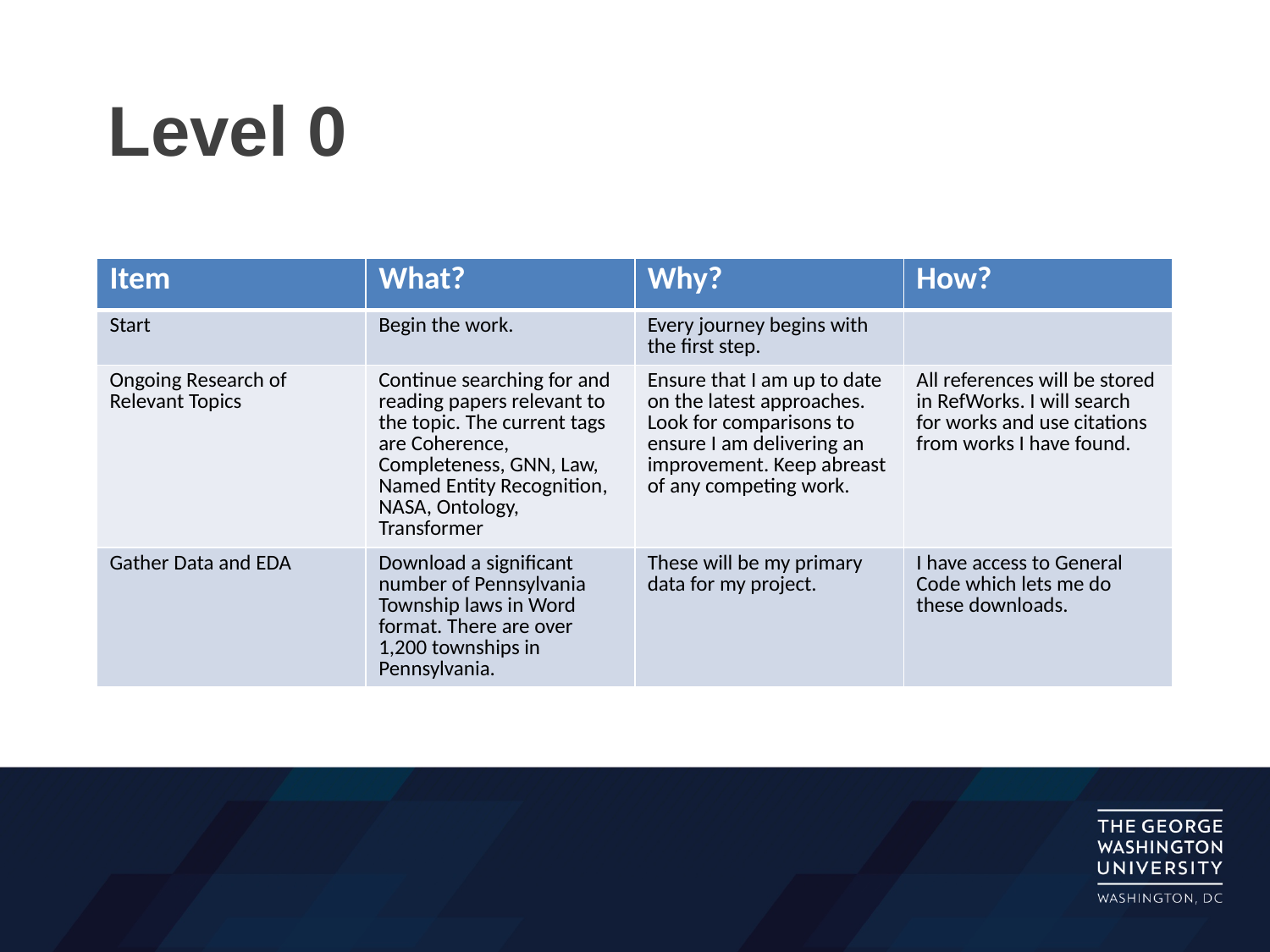

# Level 0
| Item | What? | Why? | How? |
| --- | --- | --- | --- |
| Start | Begin the work. | Every journey begins with the first step. |  |
| Ongoing Research of Relevant Topics | Continue searching for and reading papers relevant to the topic. The current tags are Coherence, Completeness, GNN, Law, Named Entity Recognition, NASA, Ontology, Transformer | Ensure that I am up to date on the latest approaches. Look for comparisons to ensure I am delivering an improvement. Keep abreast of any competing work. | All references will be stored in RefWorks. I will search for works and use citations from works I have found. |
| Gather Data and EDA | Download a significant number of Pennsylvania Township laws in Word format. There are over 1,200 townships in Pennsylvania. | These will be my primary data for my project. | I have access to General Code which lets me do these downloads. |